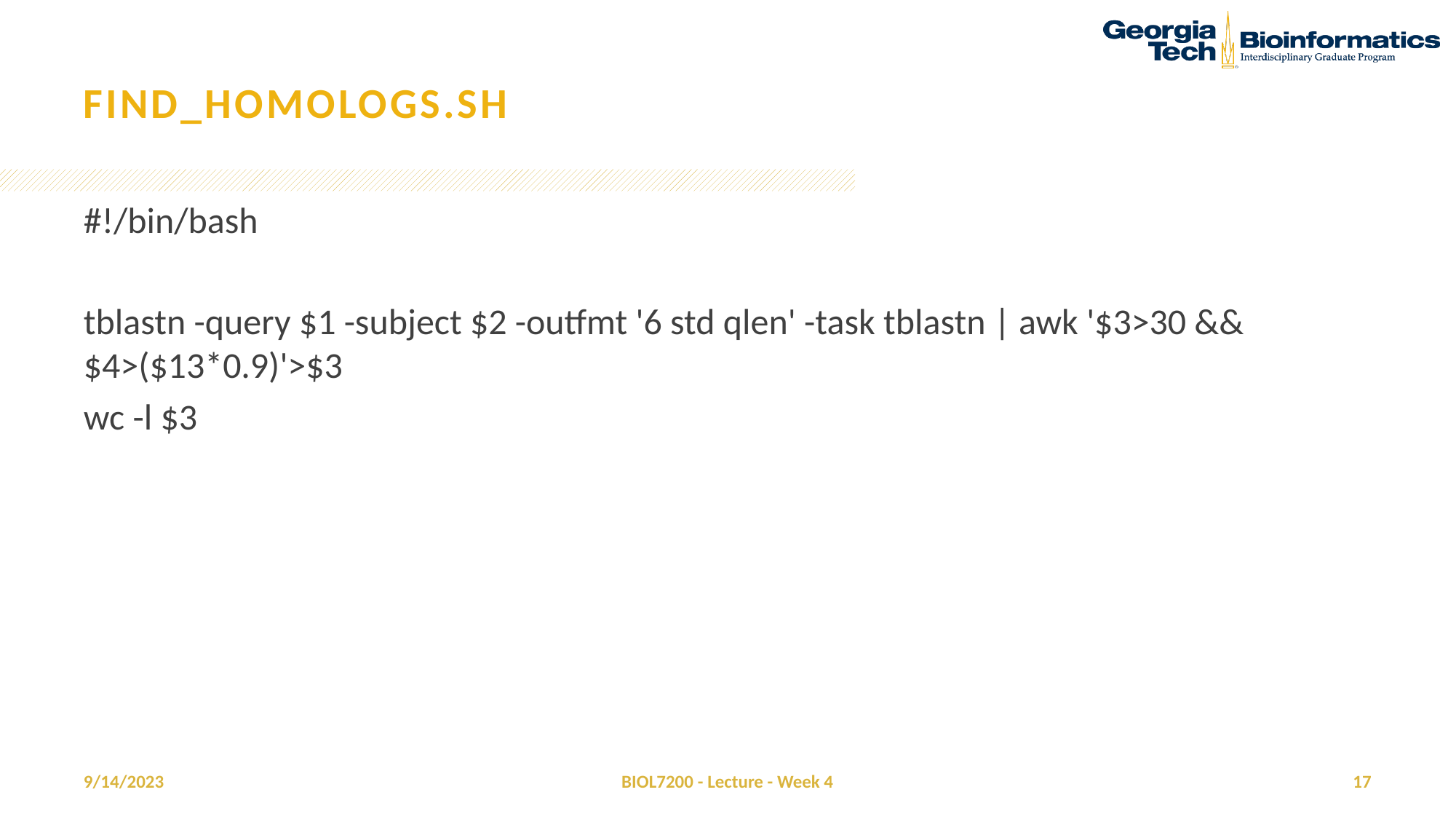

# Find_homologs.sh
#!/bin/bash

tblastn -query $1 -subject $2 -outfmt '6 std qlen' -task tblastn | awk '$3>30 && $4>($13*0.9)'>$3
wc -l $3

9/14/2023
BIOL7200 - Lecture - Week 4
17